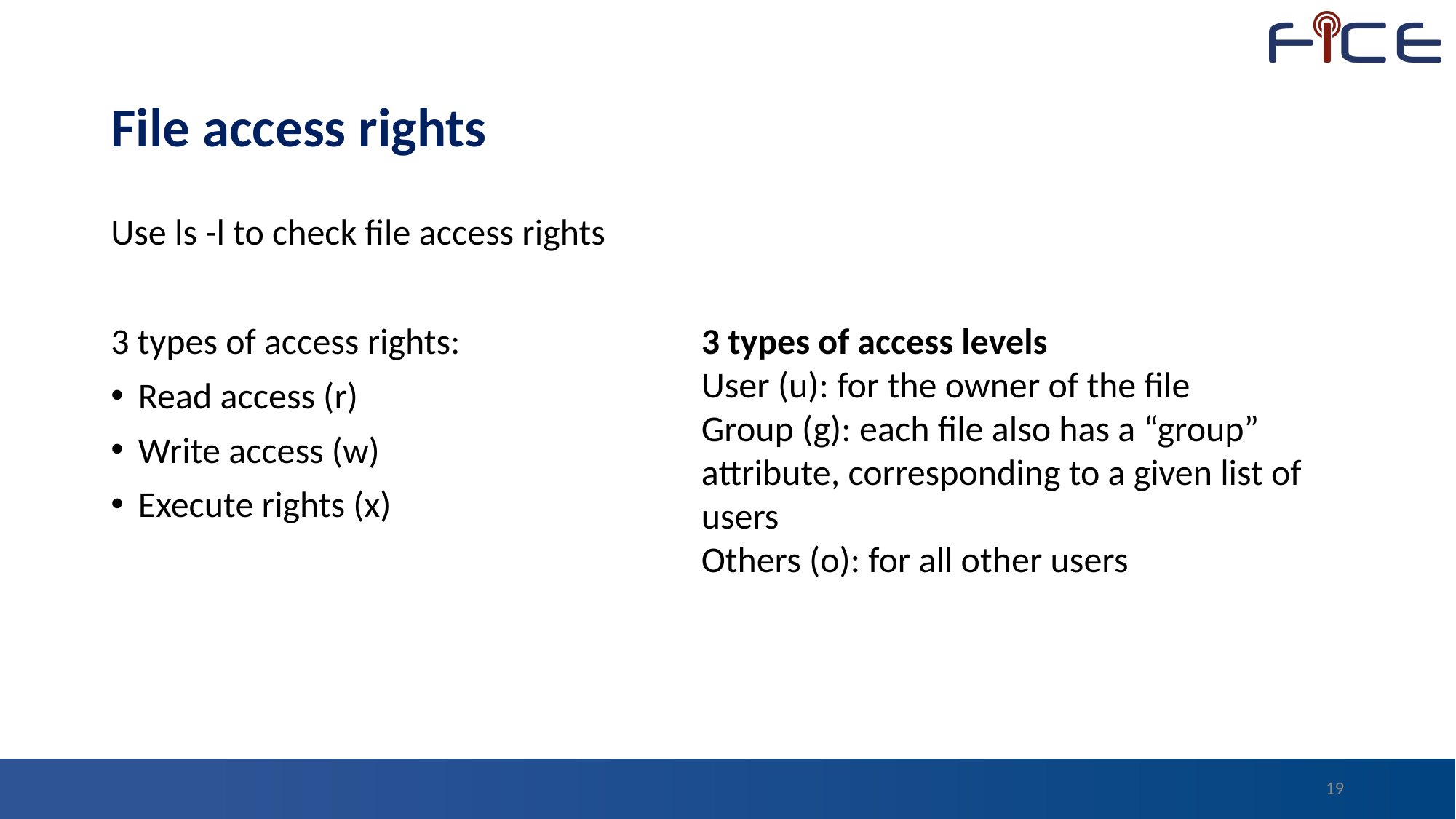

# File access rights
Use ls -l to check file access rights

3 types of access rights:
Read access (r)
Write access (w)
Execute rights (x)
3 types of access levels
User (u): for the owner of the file
Group (g): each file also has a “group” attribute, corresponding to a given list of users
Others (o): for all other users

19